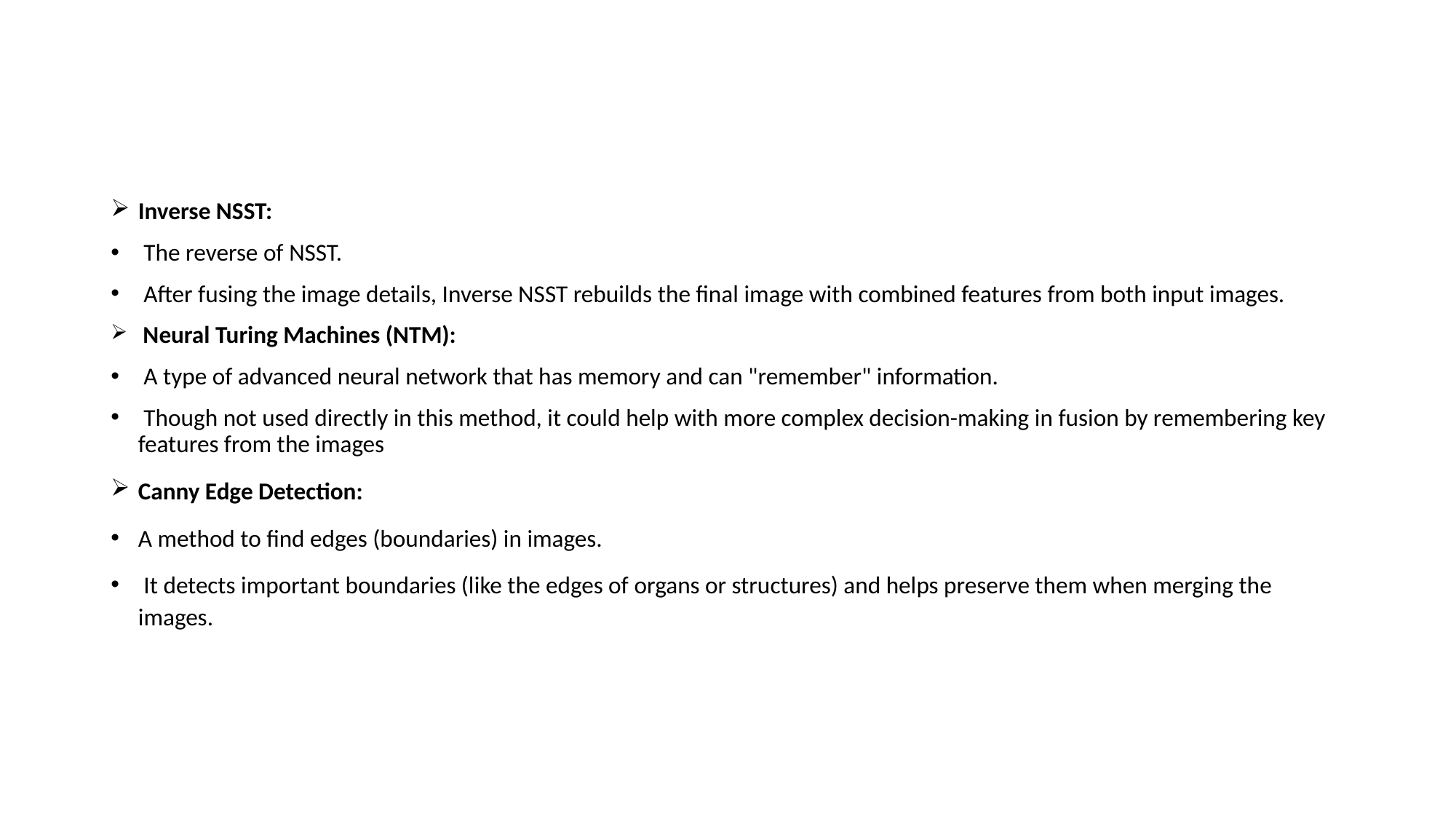

Inverse NSST:
 The reverse of NSST.
 After fusing the image details, Inverse NSST rebuilds the final image with combined features from both input images.
 Neural Turing Machines (NTM):
 A type of advanced neural network that has memory and can "remember" information.
 Though not used directly in this method, it could help with more complex decision-making in fusion by remembering key features from the images
Canny Edge Detection:
A method to find edges (boundaries) in images.
 It detects important boundaries (like the edges of organs or structures) and helps preserve them when merging the images.